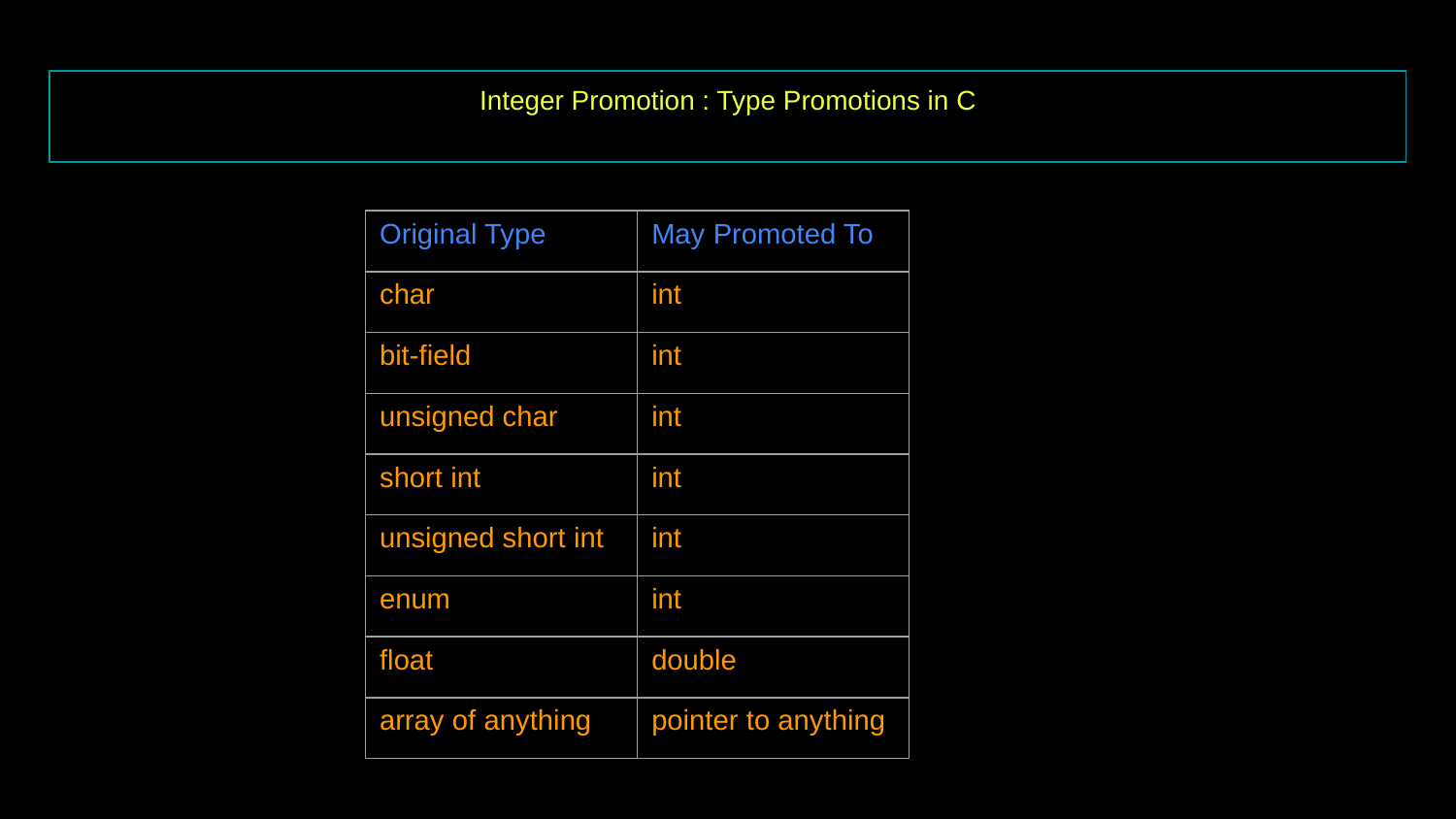

Integer Promotion : Type Promotions in C

| Original Type | May Promoted To |
| --- | --- |
| char | int |
| bit-field | int |
| unsigned char | int |
| short int | int |
| unsigned short int | int |
| enum | int |
| float | double |
| array of anything | pointer to anything |